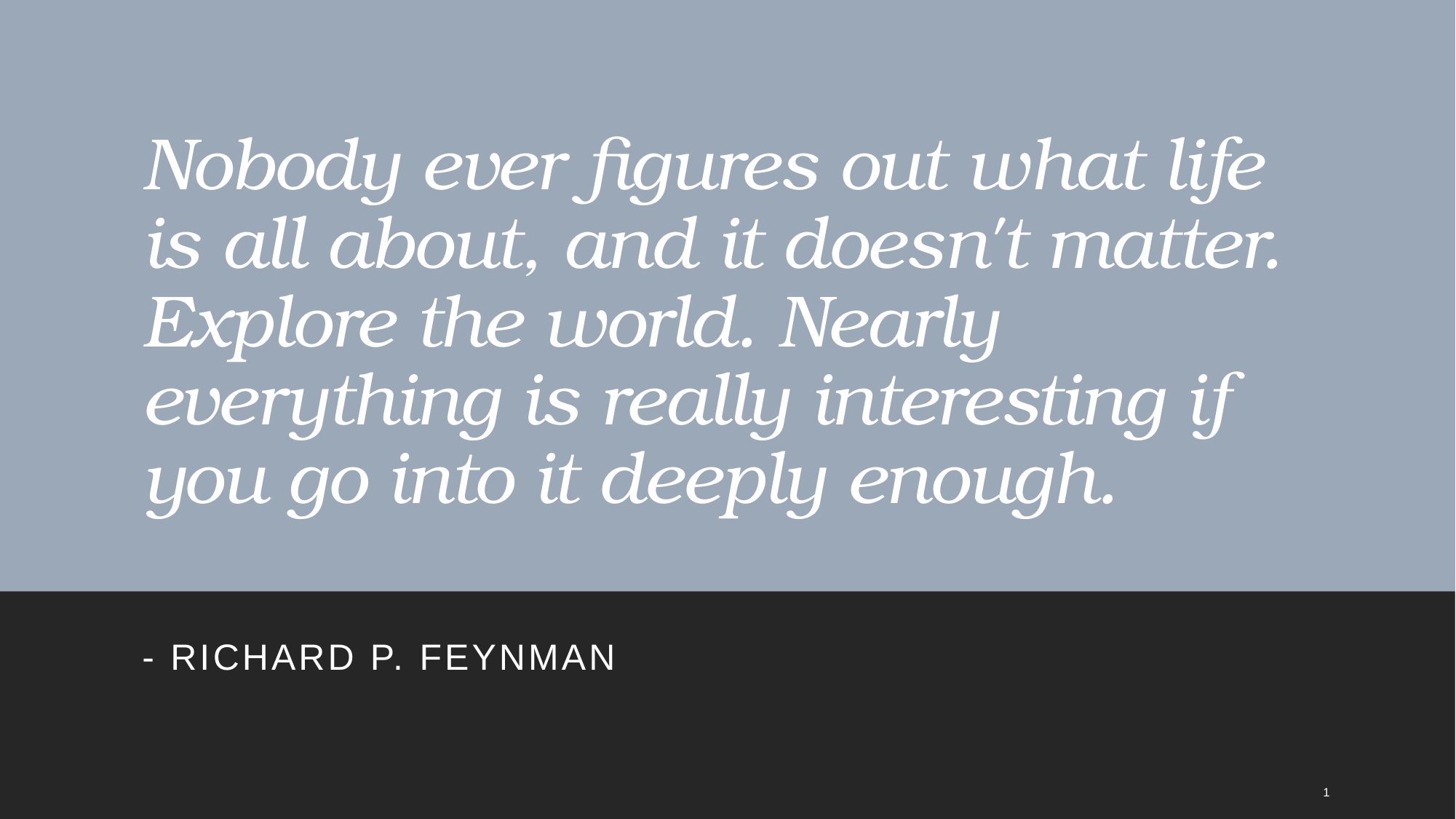

# Nobody ever figures out what life is all about, and it doesn't matter. Explore the world. Nearly everything is really interesting if you go into it deeply enough.

- Richard P. Feynman
Vaibhav Gaikwad (2018HT12597)
1